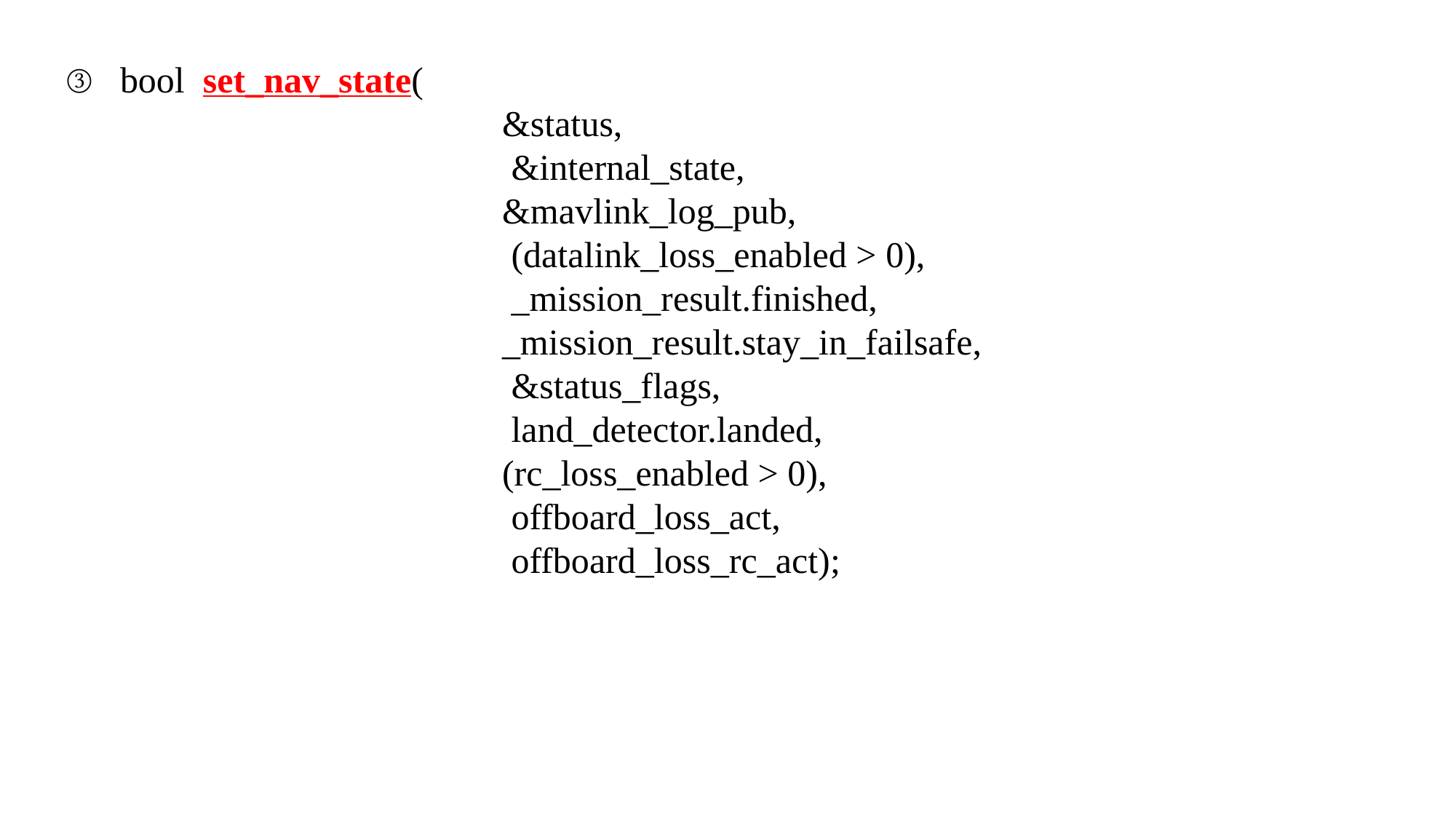

bool  set_nav_state(
				&status,
				 &internal_state,
				&mavlink_log_pub,
				 (datalink_loss_enabled > 0),
				 _mission_result.finished,
				_mission_result.stay_in_failsafe,
				 &status_flags,
				 land_detector.landed,
				(rc_loss_enabled > 0),
				 offboard_loss_act,
				 offboard_loss_rc_act);